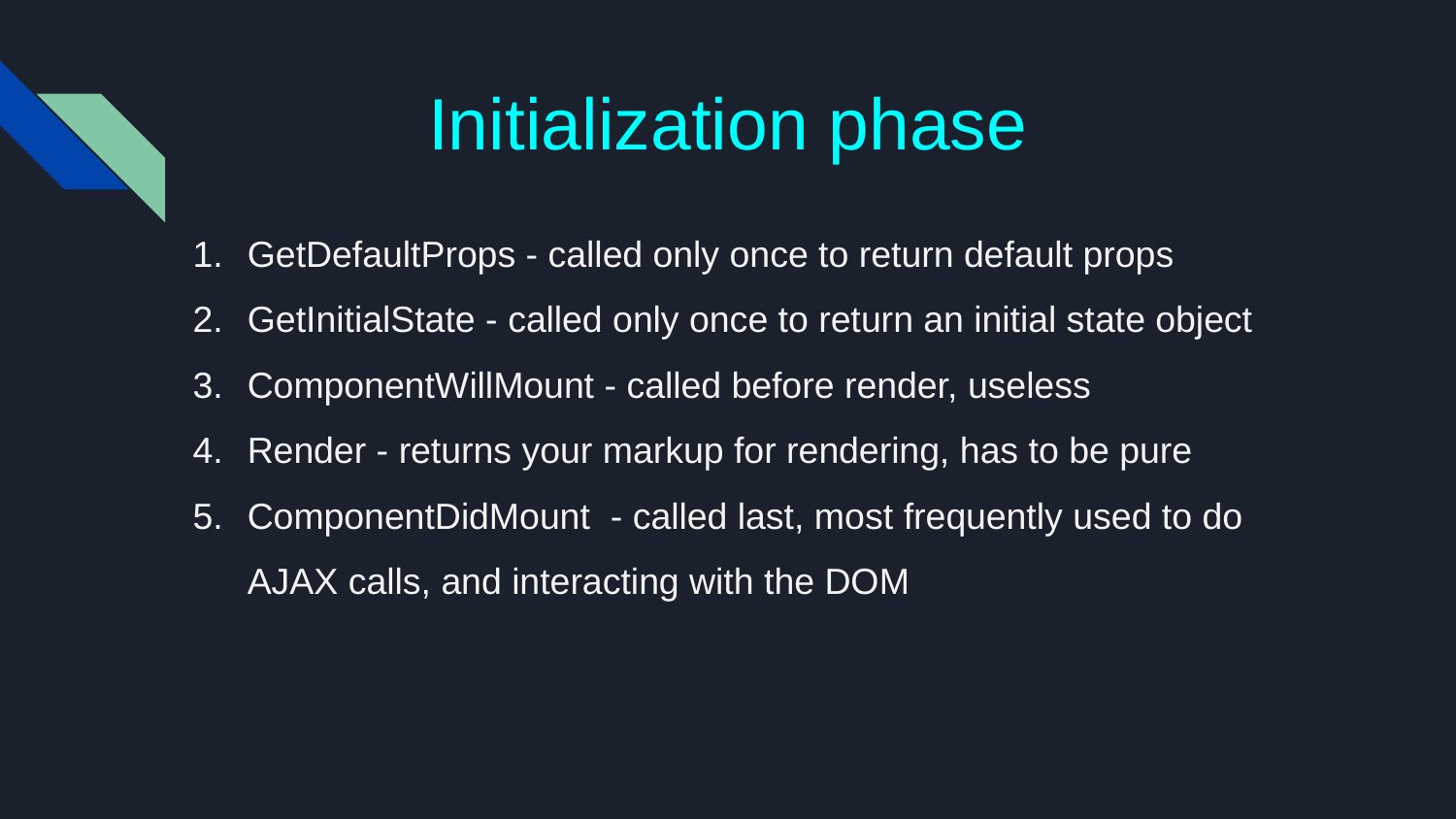

# Initialization phase
GetDefaultProps - called only once to return default props
GetInitialState - called only once to return an initial state object
ComponentWillMount - called before render, useless
Render - returns your markup for rendering, has to be pure
ComponentDidMount  - called last, most frequently used to do AJAX calls, and interacting with the DOM